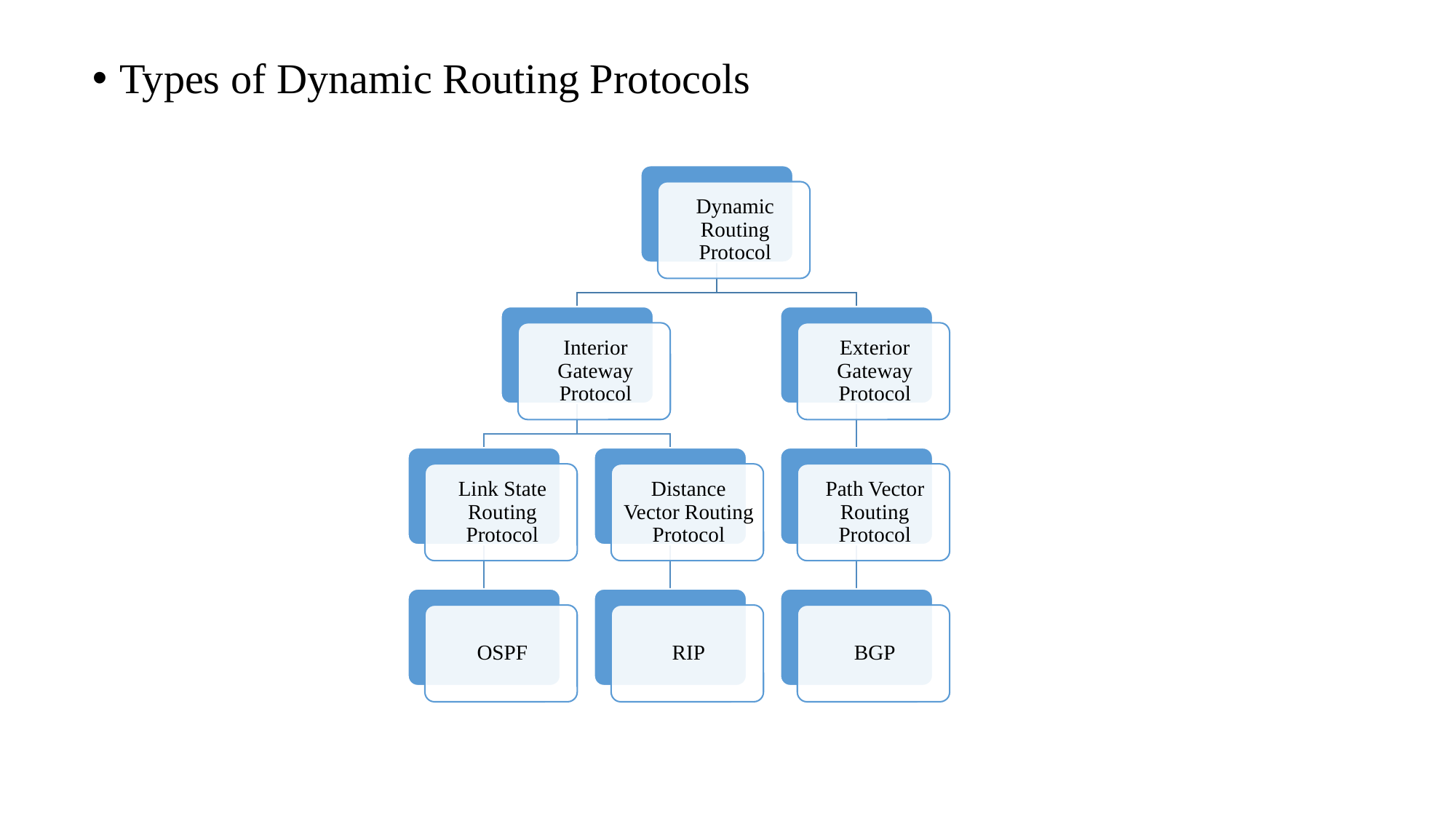

Types of Dynamic Routing Protocols

Dynamic Routing Protocol
Interior Gateway Protocol
Link State Routing Protocol
OSPF
Distance Vector Routing Protocol
RIP
Exterior Gateway Protocol
Path Vector Routing Protocol
BGP